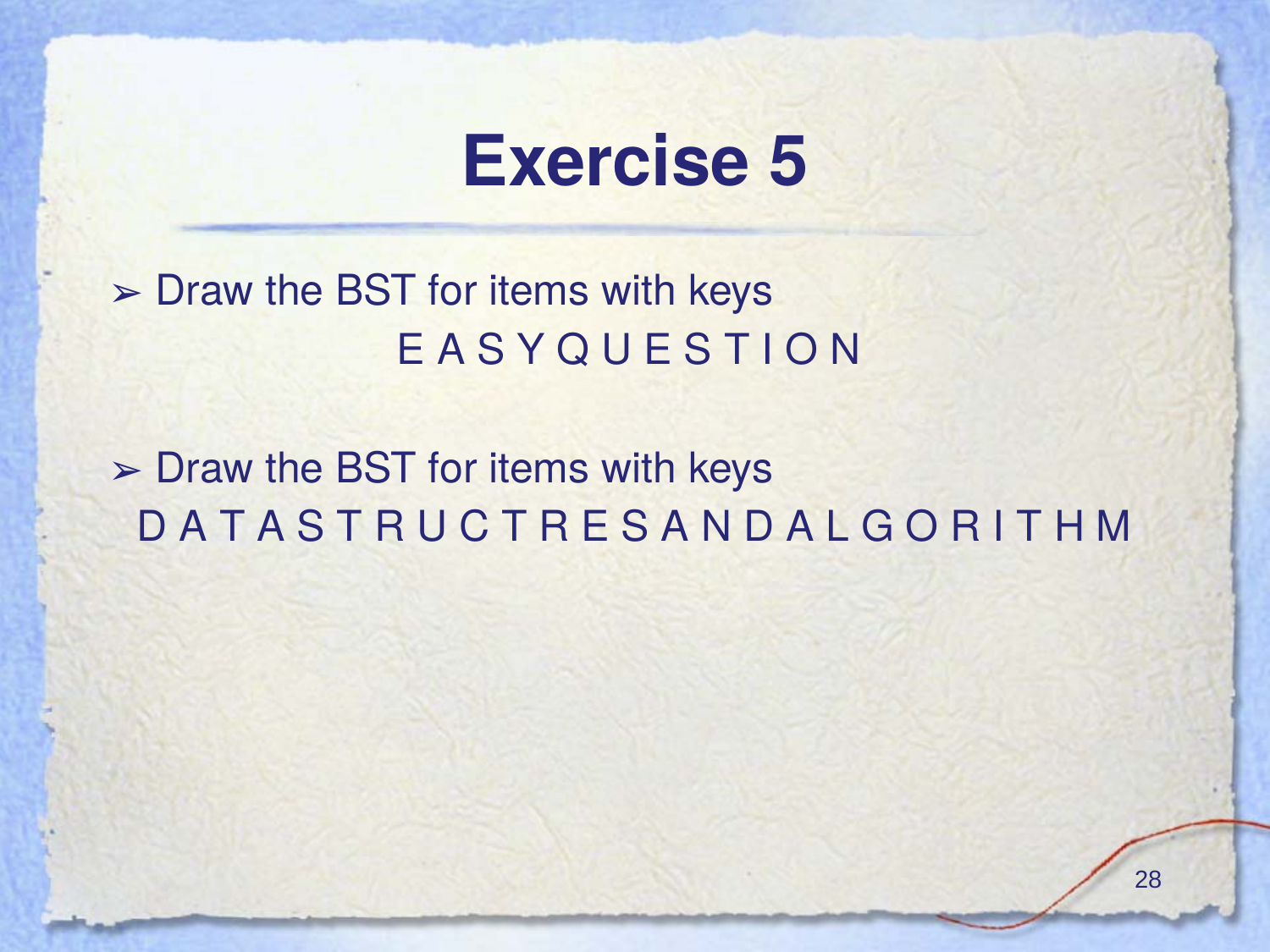

# Exercise 5
Draw the BST for items with keys
E A S Y Q U E S T I O N

Draw the BST for items with keys
D A T A S T R U C T R E S A N D A L G O R I T H M

28